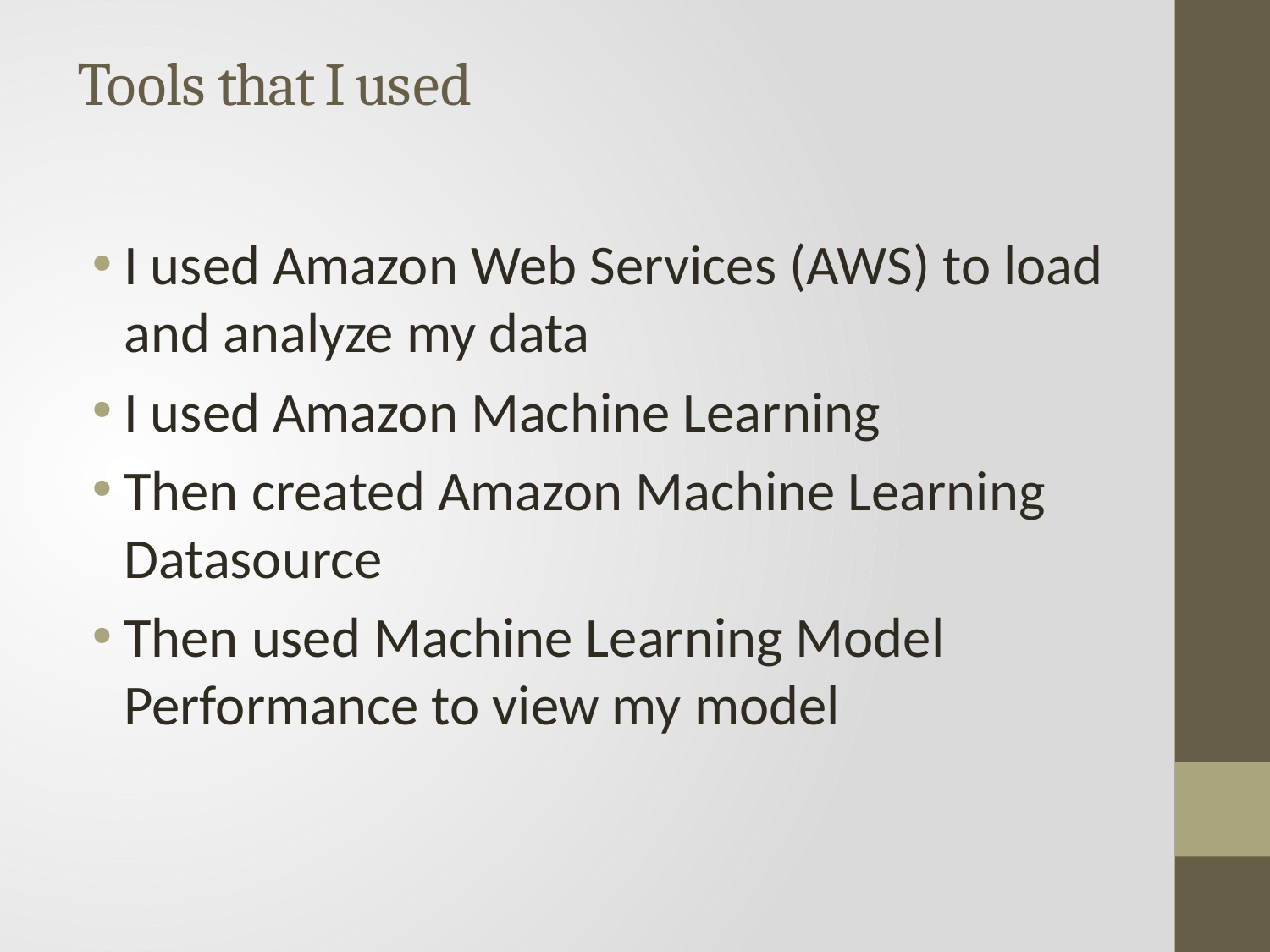

# Tools that I used
I used Amazon Web Services (AWS) to load and analyze my data
I used Amazon Machine Learning
Then created Amazon Machine Learning Datasource
Then used Machine Learning Model Performance to view my model